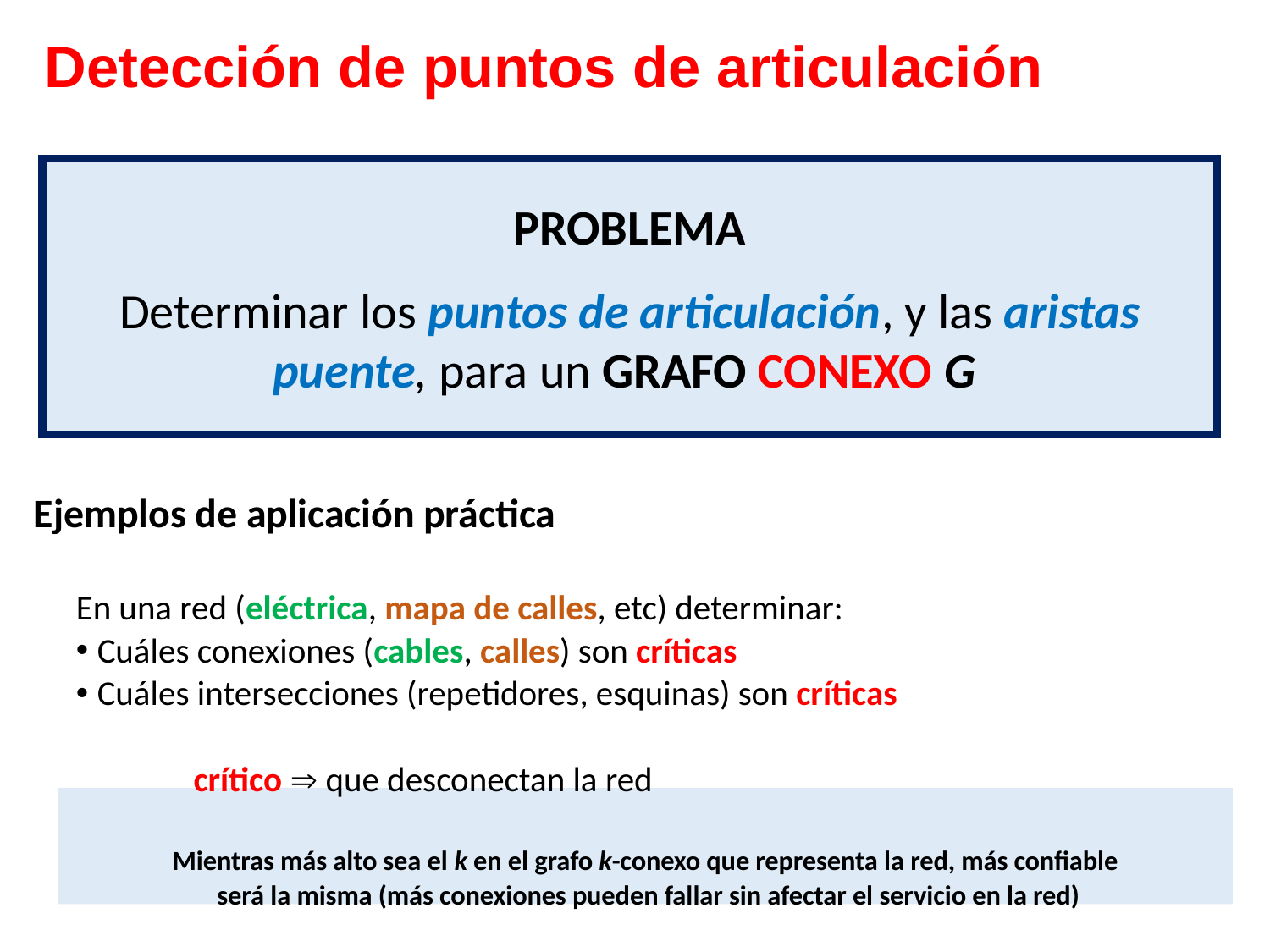

# Detección de puntos de articulación
PROBLEMA
Determinar los puntos de articulación, y las aristas puente, para un GRAFO CONEXO G
Ejemplos de aplicación práctica

En una red (eléctrica, mapa de calles, etc) determinar:
Cuáles conexiones (cables, calles) son críticas
Cuáles intersecciones (repetidores, esquinas) son críticas

               crítico ⇒ que desconectan la red

Mientras más alto sea el k en el grafo k-conexo que representa la red, más confiable
 será la misma (más conexiones pueden fallar sin afectar el servicio en la red)